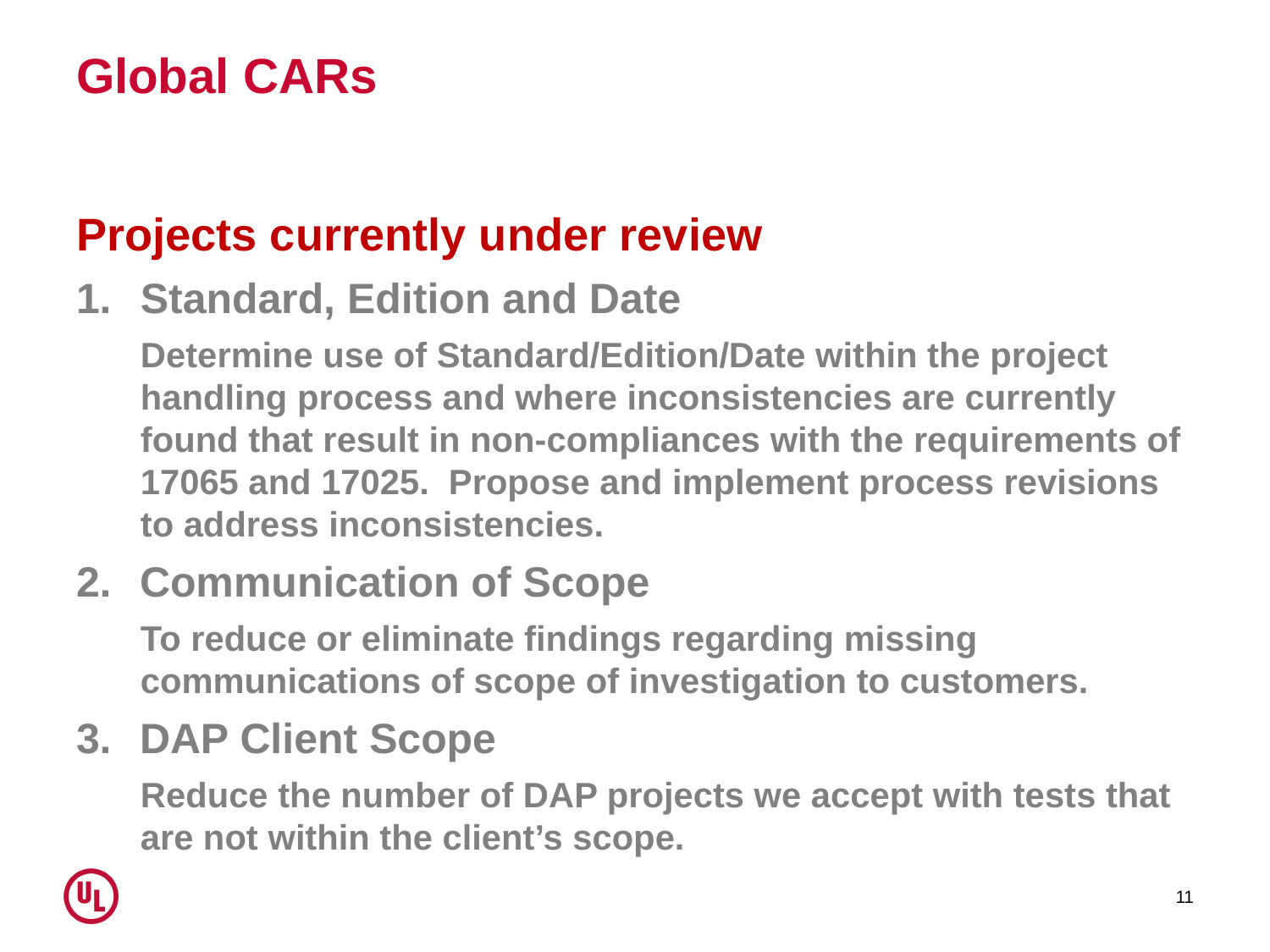

# Global CARs
Projects currently under review
Standard, Edition and Date
Determine use of Standard/Edition/Date within the project handling process and where inconsistencies are currently found that result in non-compliances with the requirements of 17065 and 17025.  Propose and implement process revisions to address inconsistencies.
Communication of Scope
To reduce or eliminate findings regarding missing communications of scope of investigation to customers.
DAP Client Scope
Reduce the number of DAP projects we accept with tests that are not within the client’s scope.
11